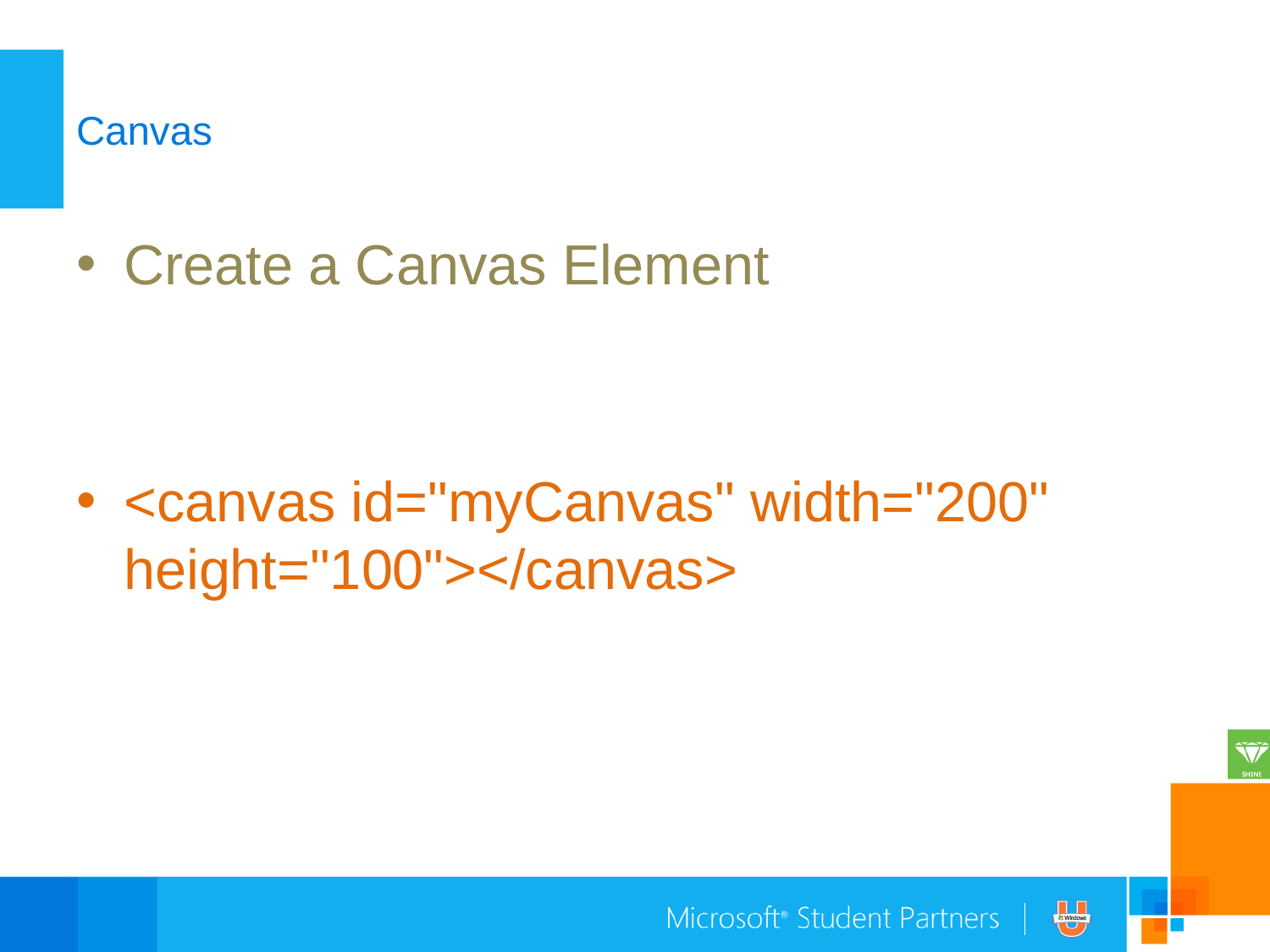

# Canvas
Create a Canvas Element

<canvas id="myCanvas" width="200" height="100"></canvas>